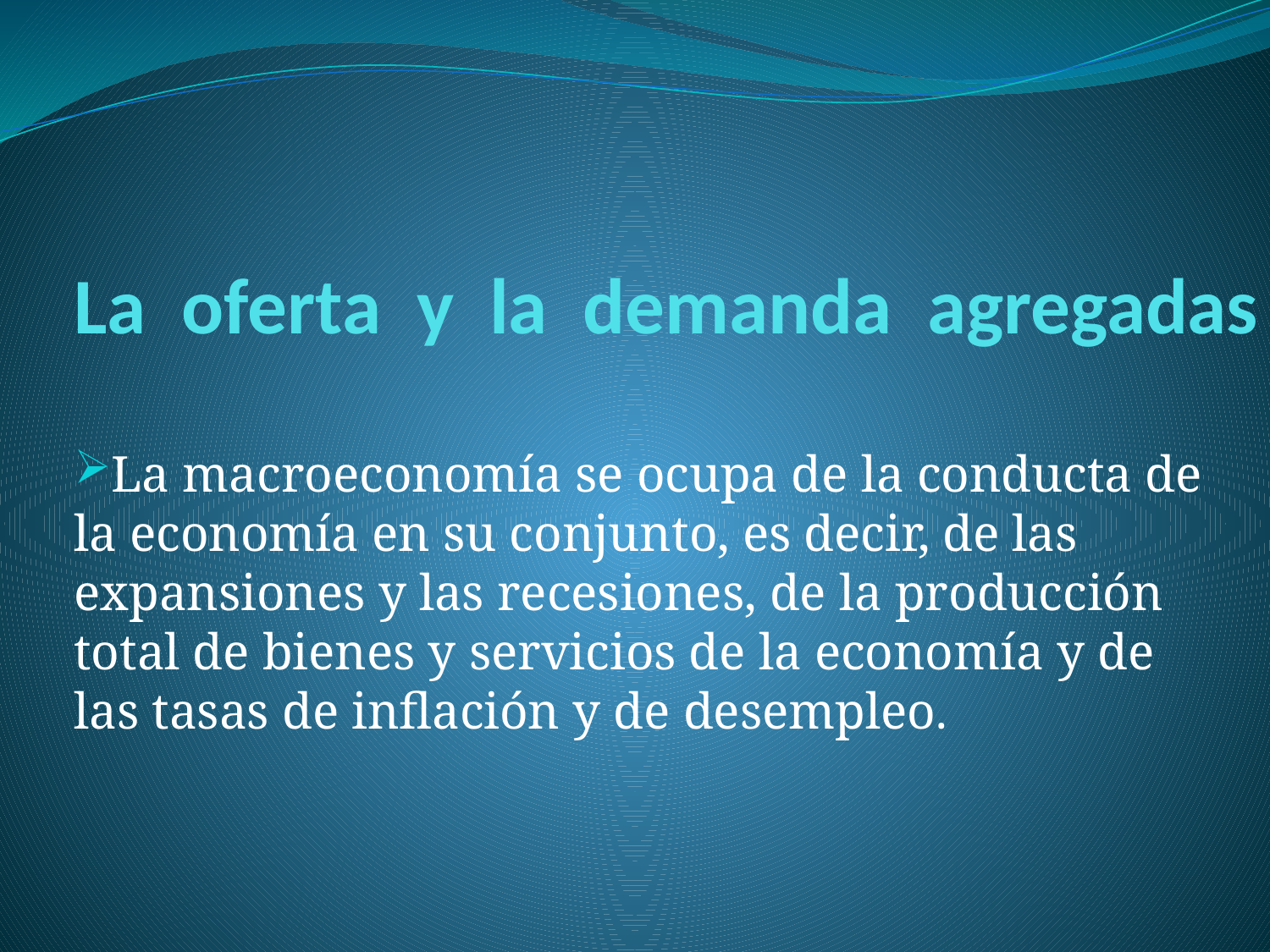

# La  oferta  y  la  demanda  agregadas
La macroeconomía se ocupa de la conducta de la economía en su conjunto, es decir, de las expansiones y las recesiones, de la producción total de bienes y servicios de la economía y de las tasas de inflación y de desempleo.